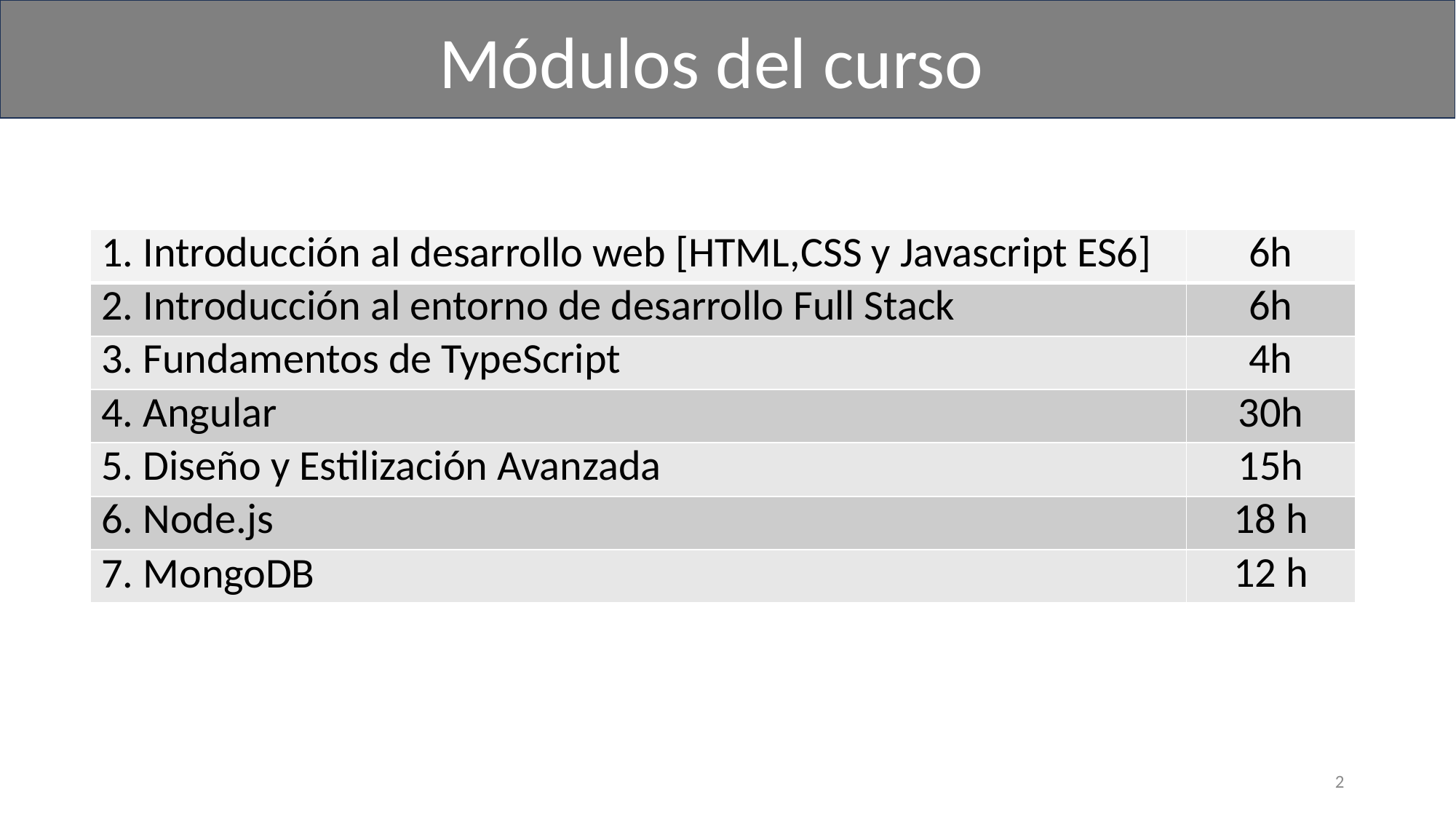

Módulos del curso

| 1. Introducción al desarrollo web [HTML,CSS y Javascript ES6] | 6h |
| --- | --- |
| 2. Introducción al entorno de desarrollo Full Stack | 6h |
| 3. Fundamentos de TypeScript | 4h |
| 4. Angular | 30h |
| 5. Diseño y Estilización Avanzada | 15h |
| 6. Node.js | 18 h |
| 7. MongoDB | 12 h |
2